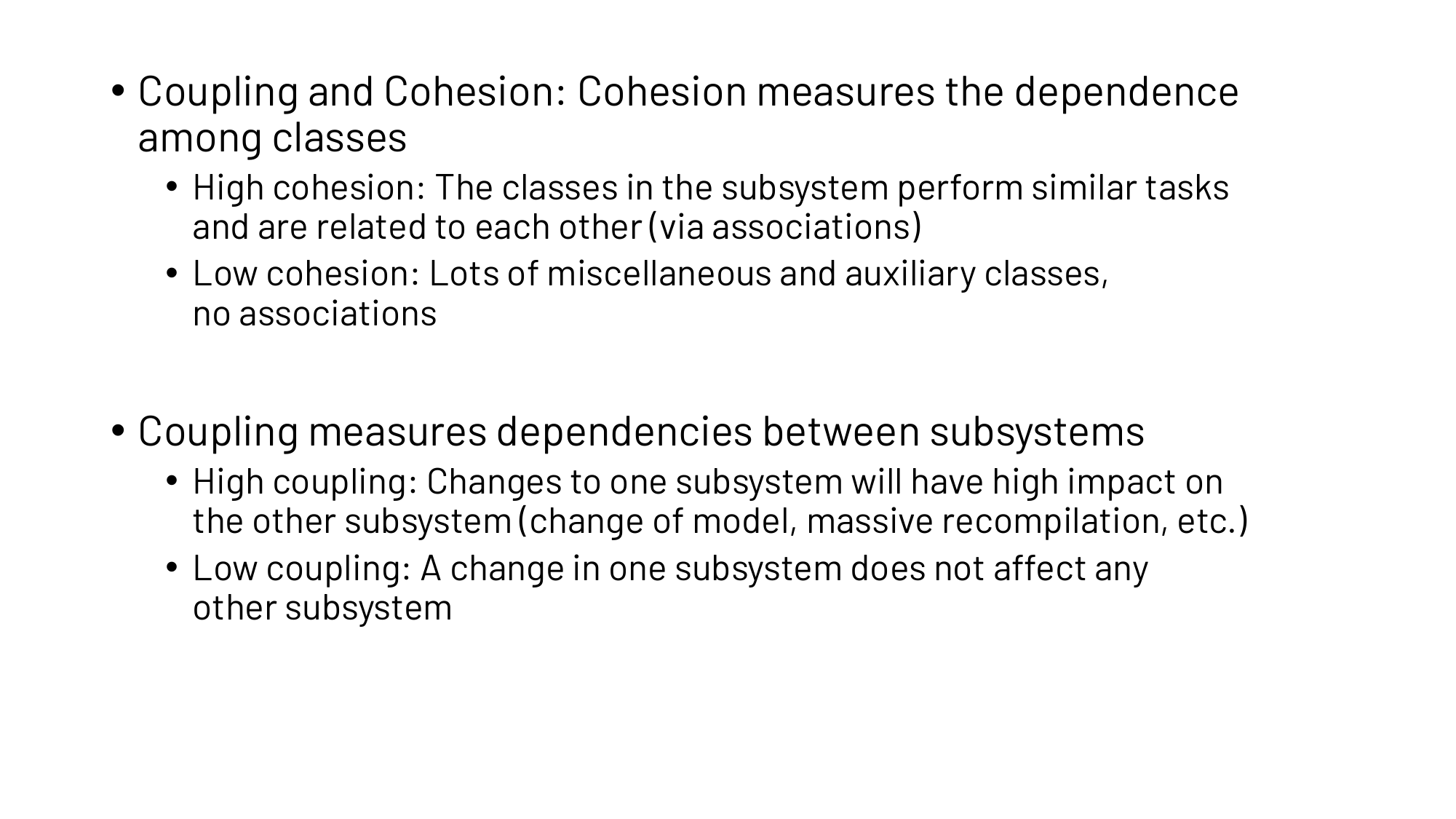

Coupling and Cohesion: Cohesion measures the dependence among classes ​
High cohesion: The classes in the subsystem perform similar tasks and are related to each other (via associations) ​
Low cohesion: Lots of miscellaneous and auxiliary classes, no associations ​

Coupling measures dependencies between subsystems ​
High coupling: Changes to one subsystem will have high impact on the other subsystem (change of model, massive recompilation, etc.) ​
Low coupling: A change in one subsystem does not affect any other subsystem